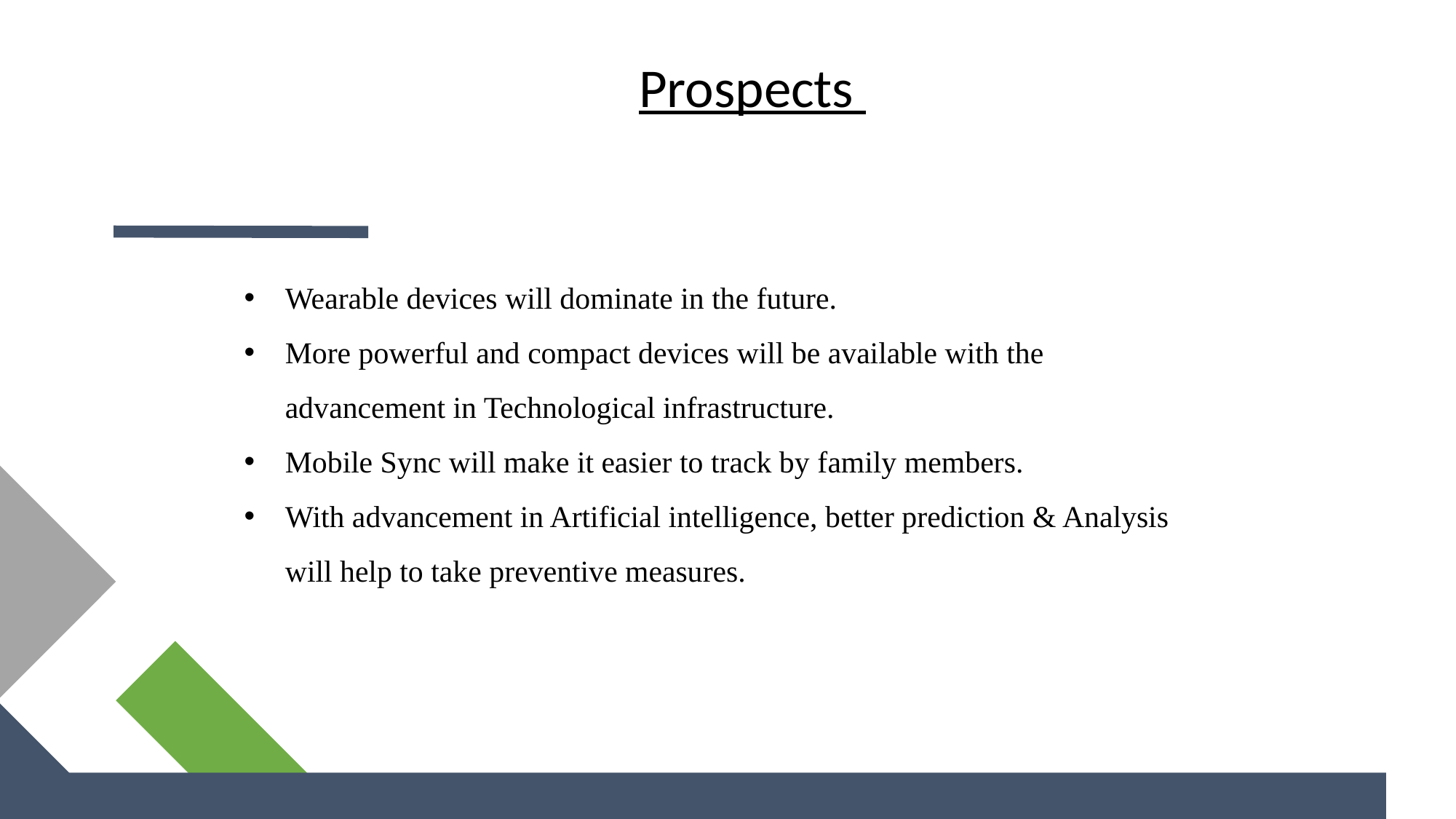

# Prospects
Wearable devices will dominate in the future.
More powerful and compact devices will be available with the advancement in Technological infrastructure.
Mobile Sync will make it easier to track by family members.
With advancement in Artificial intelligence, better prediction & Analysis will help to take preventive measures.
Profits are up, and losses are down! We are very proud of the progress our team has made. Today we’ll review our wins and losses from last year and give you an overview of what you can expect for next year.